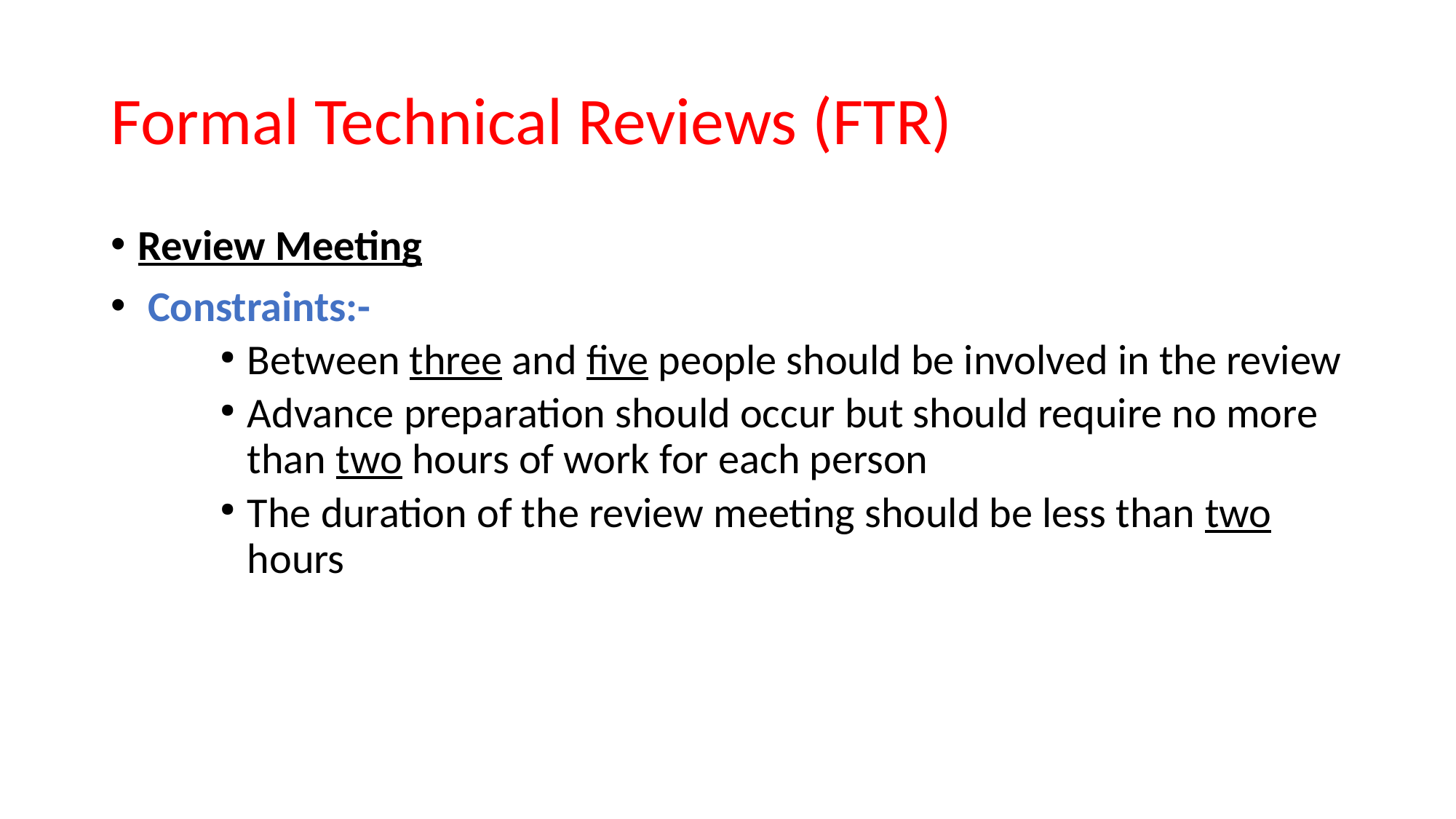

Formal Technical Reviews (FTR)
Review Meeting
 Constraints:-
Between three and five people should be involved in the review
Advance preparation should occur but should require no more than two hours of work for each person
The duration of the review meeting should be less than two hours